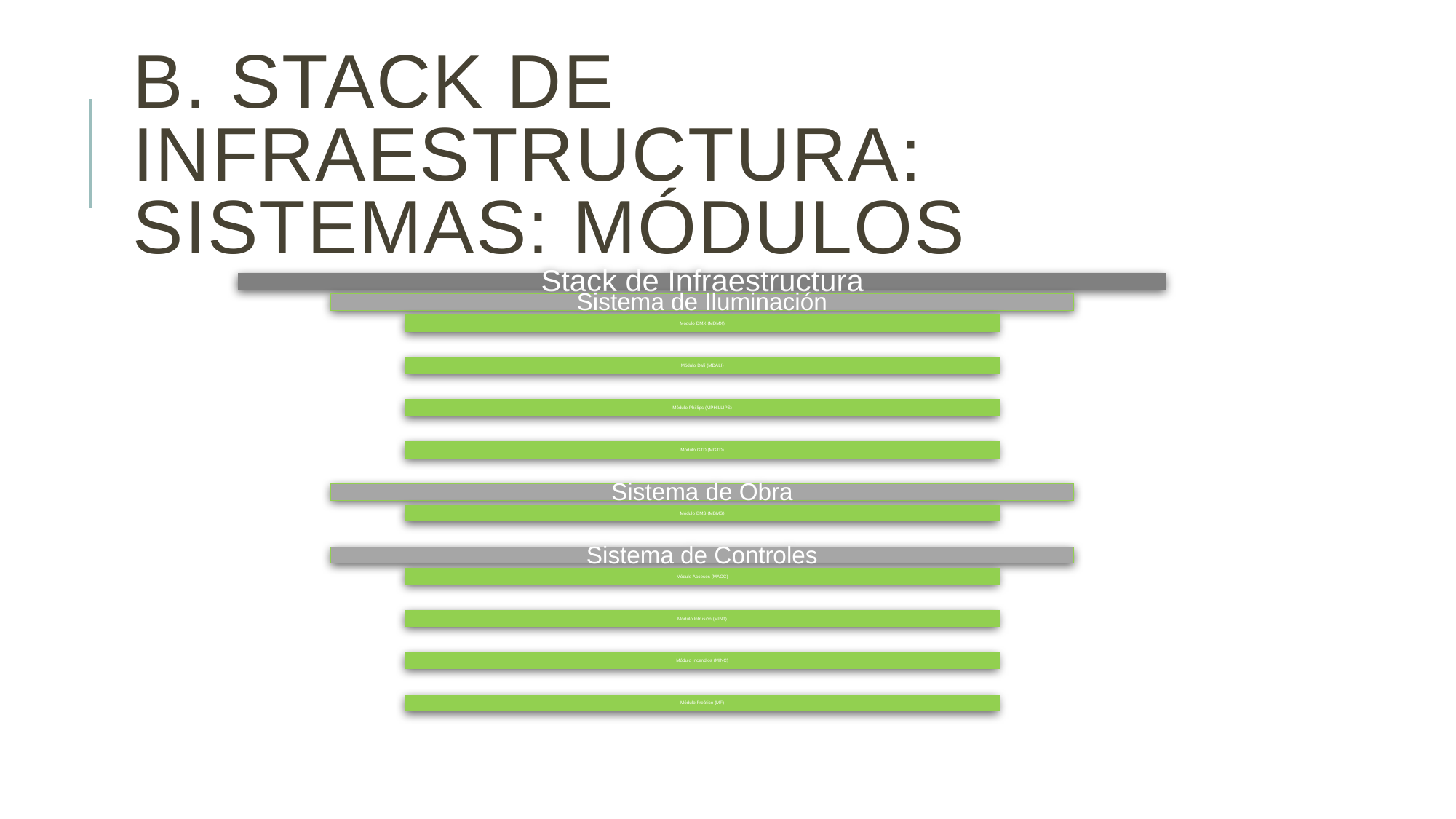

# b. Stack de Infraestructura: Sistemas: Módulos
Stack de Infraestructura
Sistema de Iluminación
Módulo DMX (MDMX)
Módulo Dalí (MDALI)
Módulo Phillips (MPHILLIPS)
Módulo GTD (MGTD)
Sistema de Obra
Módulo BMS (MBMS)
Sistema de Controles
Módulo Accesos (MACC)
Módulo Intrusión (MINT)
Módulo Incendios (MINC)
Módulo Freático (MF)